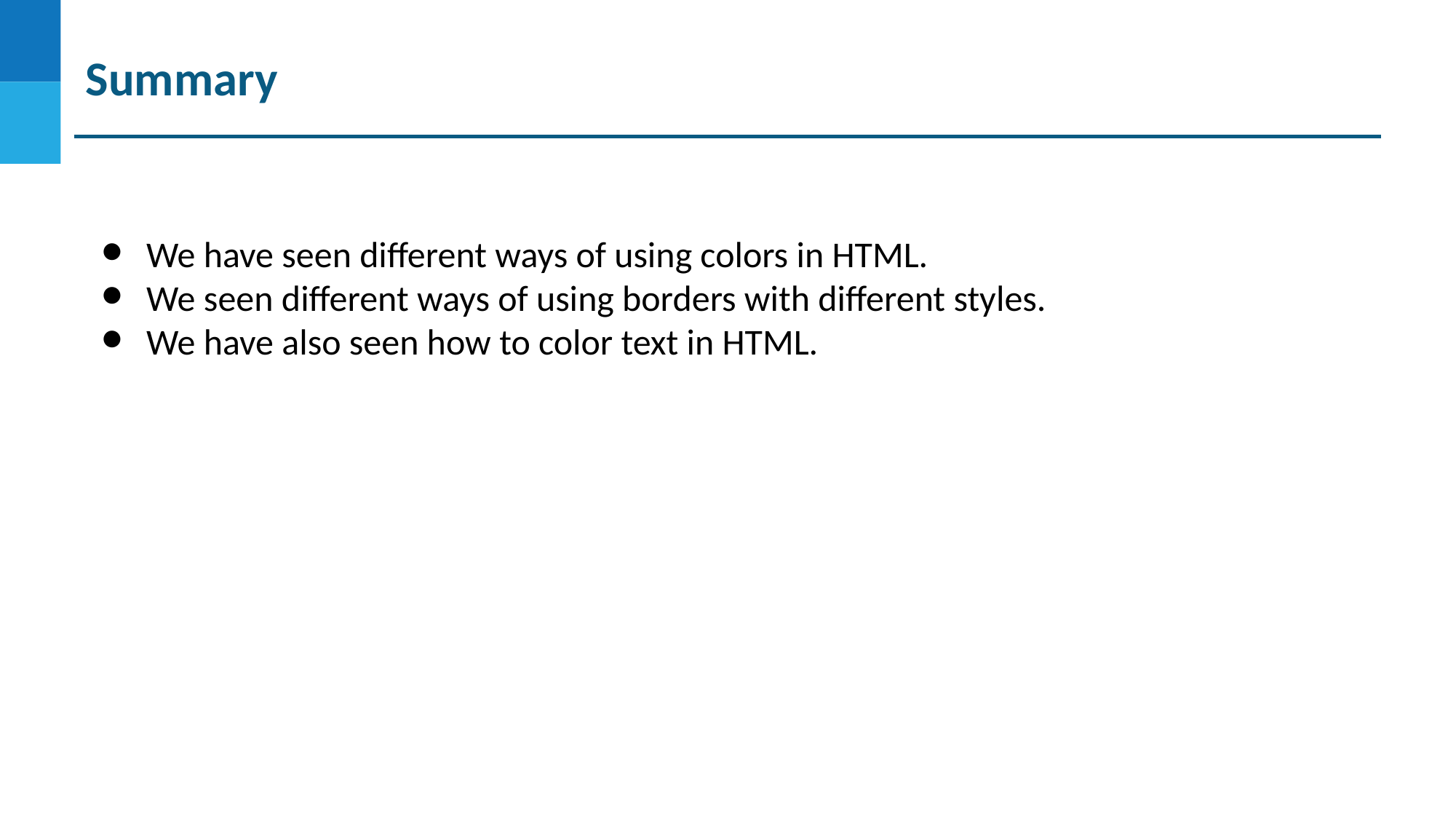

# Summary
We have seen different ways of using colors in HTML.
We seen different ways of using borders with different styles.
We have also seen how to color text in HTML.
DO NOT WRITE ANYTHING
HERE. LEAVE THIS SPACE FOR
 WEBCAM